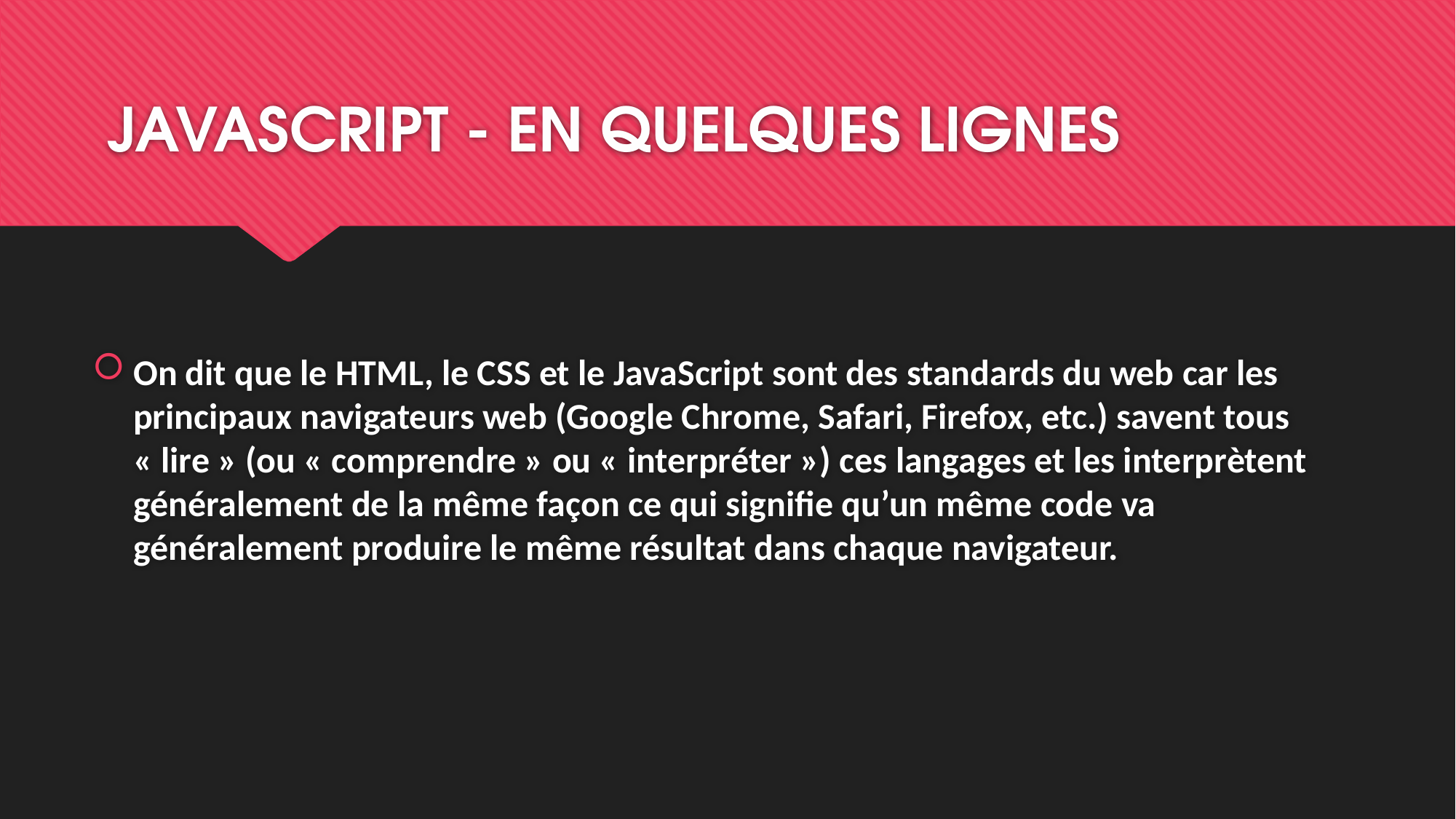

# JAVASCRIPT - EN QUELQUES LIGNES

On dit que le HTML, le CSS et le JavaScript sont des standards du web car les principaux navigateurs web (Google Chrome, Safari, Firefox, etc.) savent tous « lire » (ou « comprendre » ou « interpréter ») ces langages et les interprètent généralement de la même façon ce qui signifie qu’un même code va généralement produire le même résultat dans chaque navigateur.